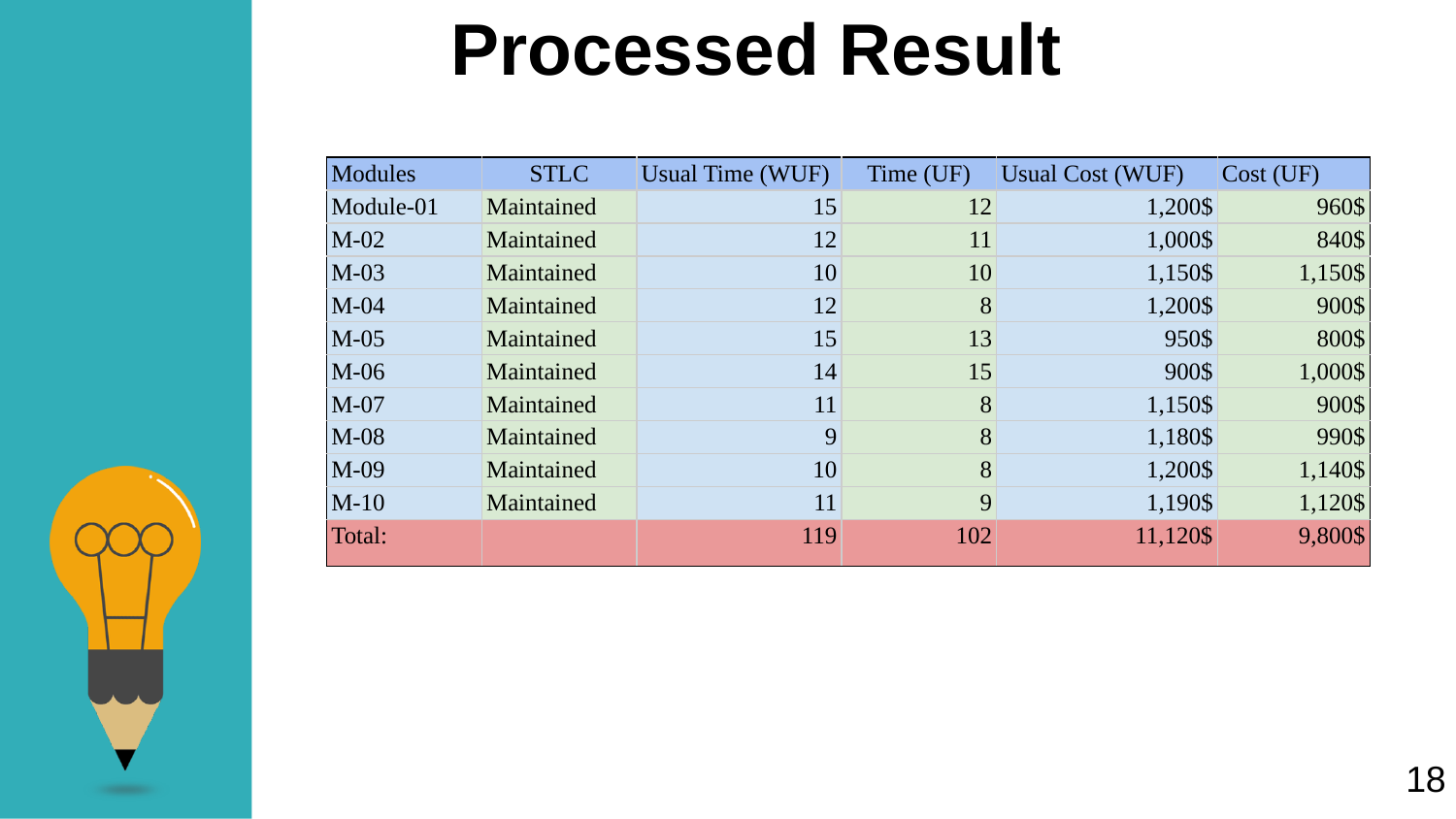

Processed Result
| Modules | STLC | Usual Time (WUF) | Time (UF) | Usual Cost (WUF) | Cost (UF) |
| --- | --- | --- | --- | --- | --- |
| Module-01 | Maintained | 15 | 12 | 1,200$ | 960$ |
| M-02 | Maintained | 12 | 11 | 1,000$ | 840$ |
| M-03 | Maintained | 10 | 10 | 1,150$ | 1,150$ |
| M-04 | Maintained | 12 | 8 | 1,200$ | 900$ |
| M-05 | Maintained | 15 | 13 | 950$ | 800$ |
| M-06 | Maintained | 14 | 15 | 900$ | 1,000$ |
| M-07 | Maintained | 11 | 8 | 1,150$ | 900$ |
| M-08 | Maintained | 9 | 8 | 1,180$ | 990$ |
| M-09 | Maintained | 10 | 8 | 1,200$ | 1,140$ |
| M-10 | Maintained | 11 | 9 | 1,190$ | 1,120$ |
| Total: |  | 119 | 102 | 11,120$ | 9,800$ |
18